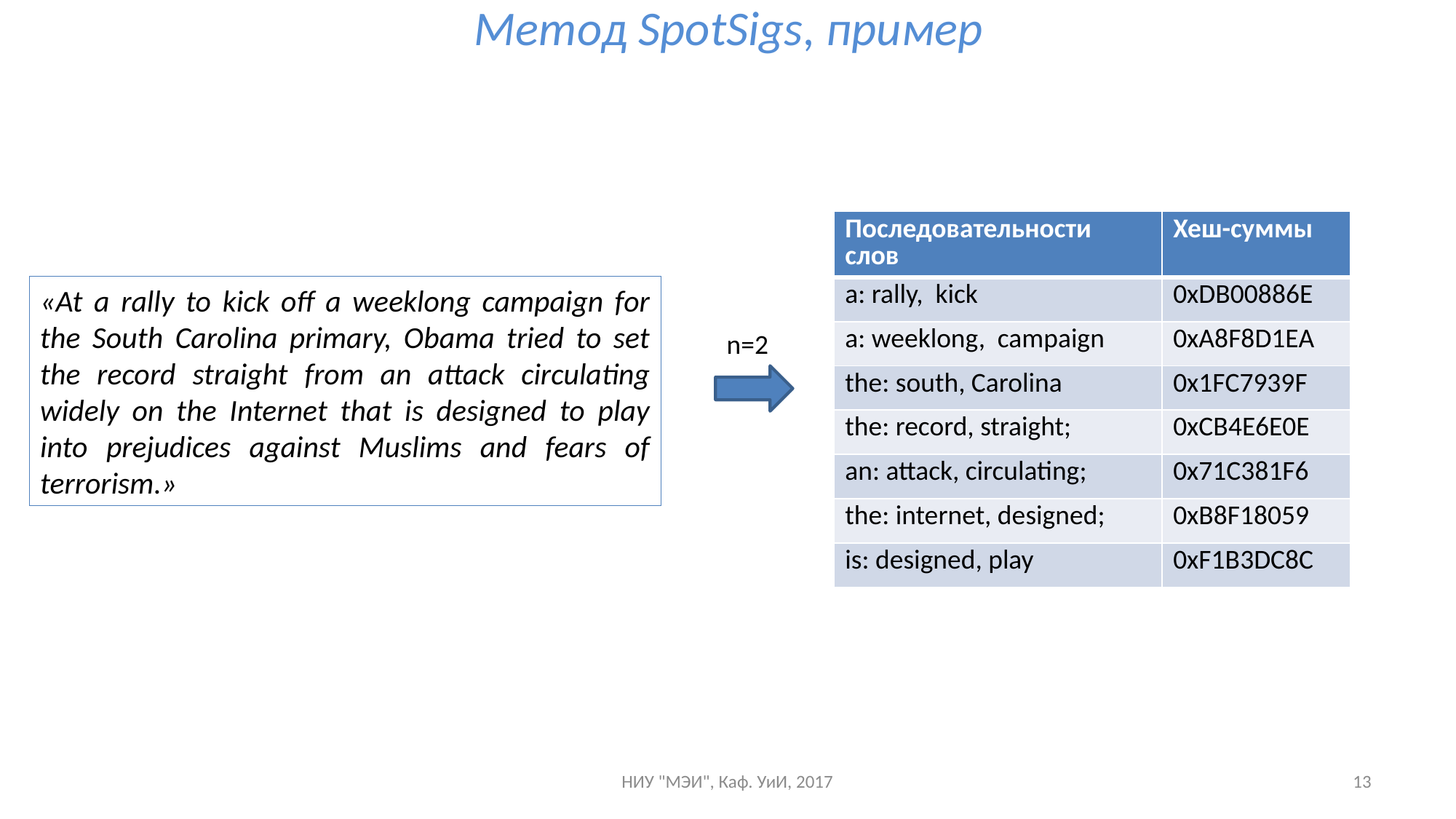

# Метод SpotSigs, пример
| Последовательности слов | Хеш-суммы |
| --- | --- |
| a: rally, kick | 0xDB00886E |
| a: weeklong, campaign | 0xA8F8D1EA |
| the: south, Carolina | 0x1FC7939F |
| the: record, straight; | 0xCB4E6E0E |
| an: attack, circulating; | 0x71C381F6 |
| the: internet, designed; | 0xB8F18059 |
| is: designed, play | 0xF1B3DC8C |
«At a rally to kick off a weeklong campaign for the South Carolina primary, Obama tried to set the record straight from an attack circulating widely on the Internet that is designed to play into prejudices against Muslims and fears of terrorism.»
n=2

НИУ "МЭИ", Каф. УиИ, 2017
13